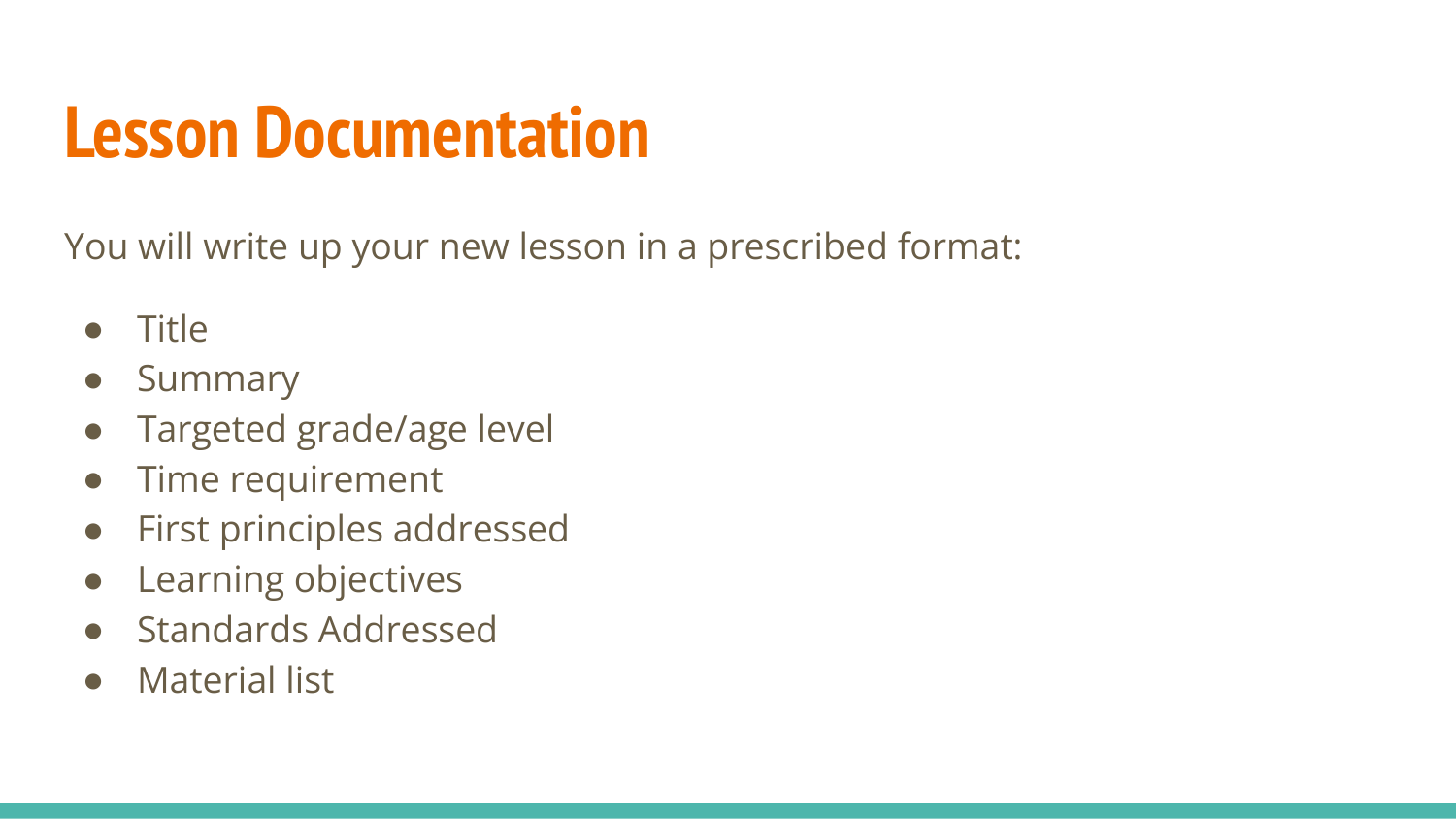

# Lesson Documentation
You will write up your new lesson in a prescribed format:
Title
Summary
Targeted grade/age level
Time requirement
First principles addressed
Learning objectives
Standards Addressed
Material list